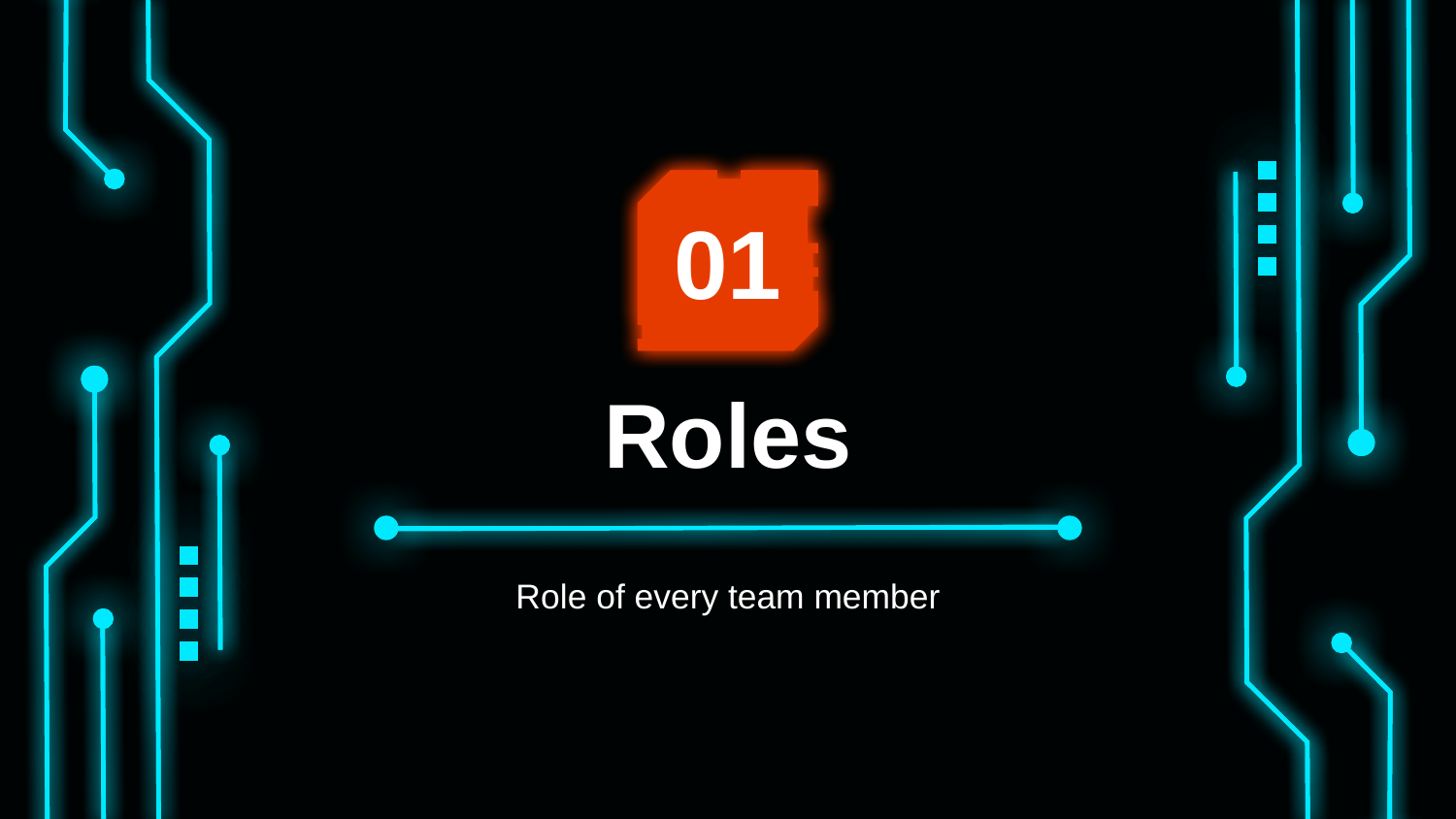

01
# Roles

Role of every team member